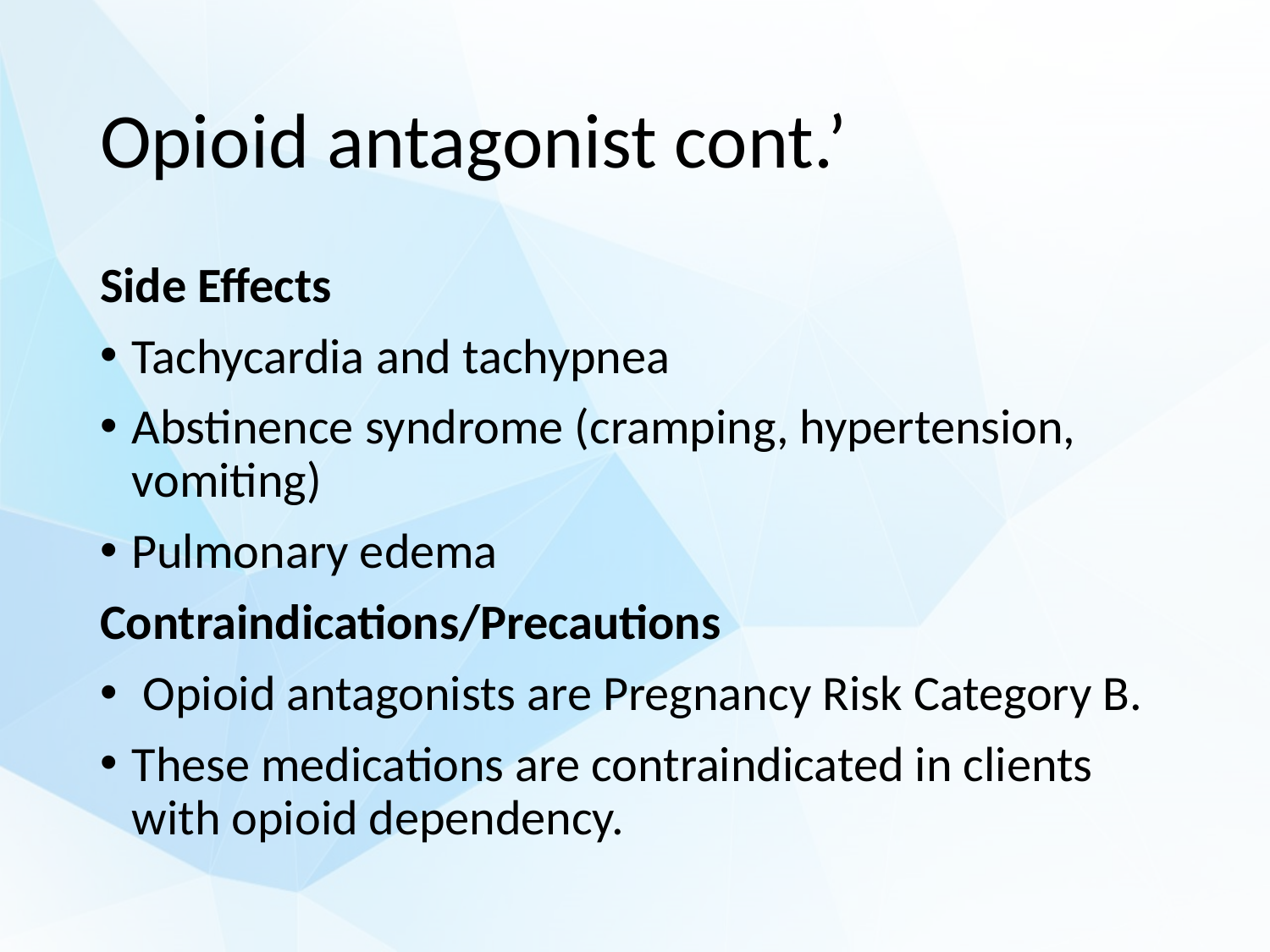

# Opioid antagonist cont.’
Side Effects
Tachycardia and tachypnea
Abstinence syndrome (cramping, hypertension, vomiting)
Pulmonary edema
Contraindications/Precautions
 Opioid antagonists are Pregnancy Risk Category B.
These medications are contraindicated in clients with opioid dependency.